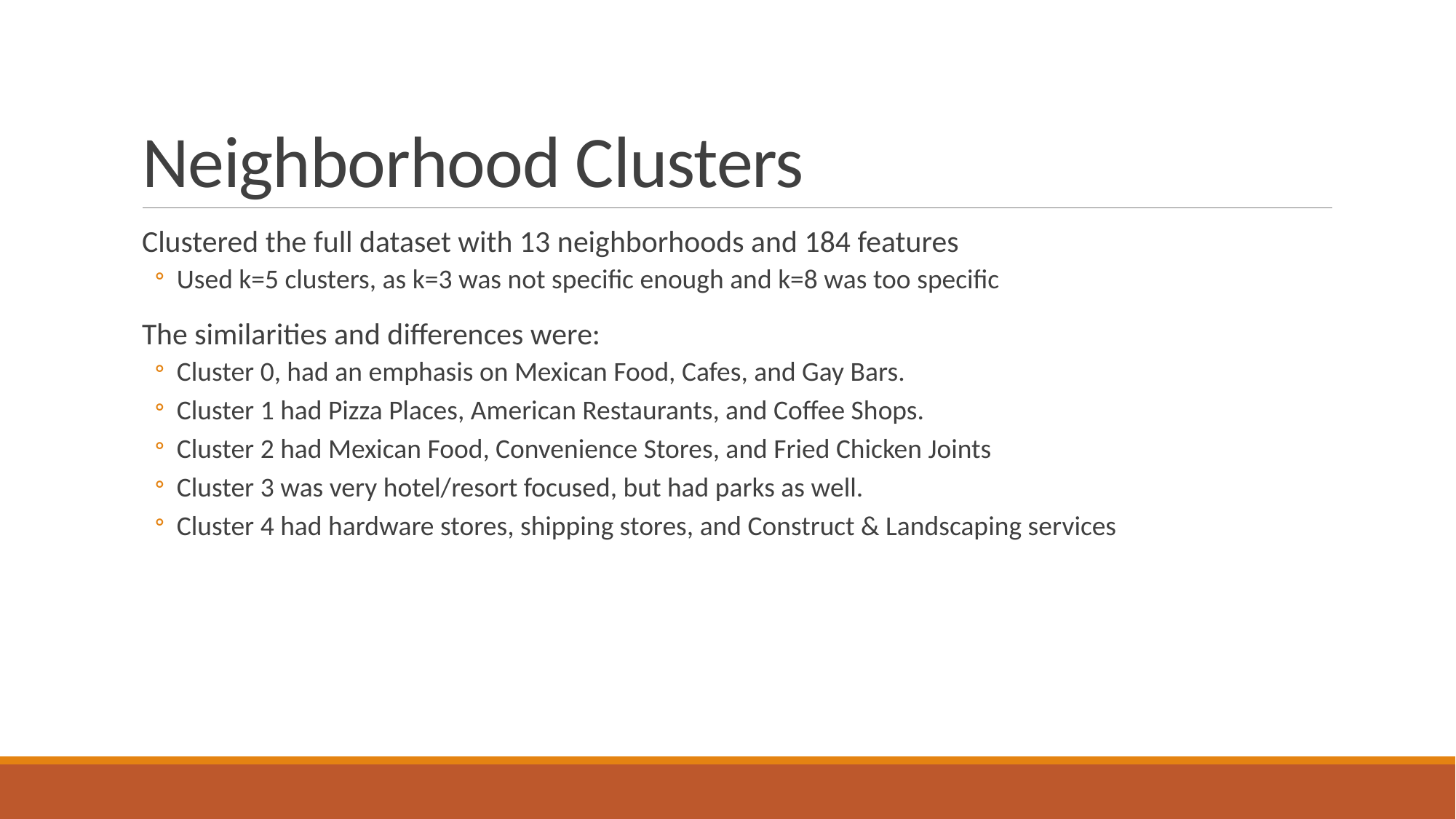

# Neighborhood Clusters
Clustered the full dataset with 13 neighborhoods and 184 features
Used k=5 clusters, as k=3 was not specific enough and k=8 was too specific
The similarities and differences were:
Cluster 0, had an emphasis on Mexican Food, Cafes, and Gay Bars.
Cluster 1 had Pizza Places, American Restaurants, and Coffee Shops.
Cluster 2 had Mexican Food, Convenience Stores, and Fried Chicken Joints
Cluster 3 was very hotel/resort focused, but had parks as well.
Cluster 4 had hardware stores, shipping stores, and Construct & Landscaping services